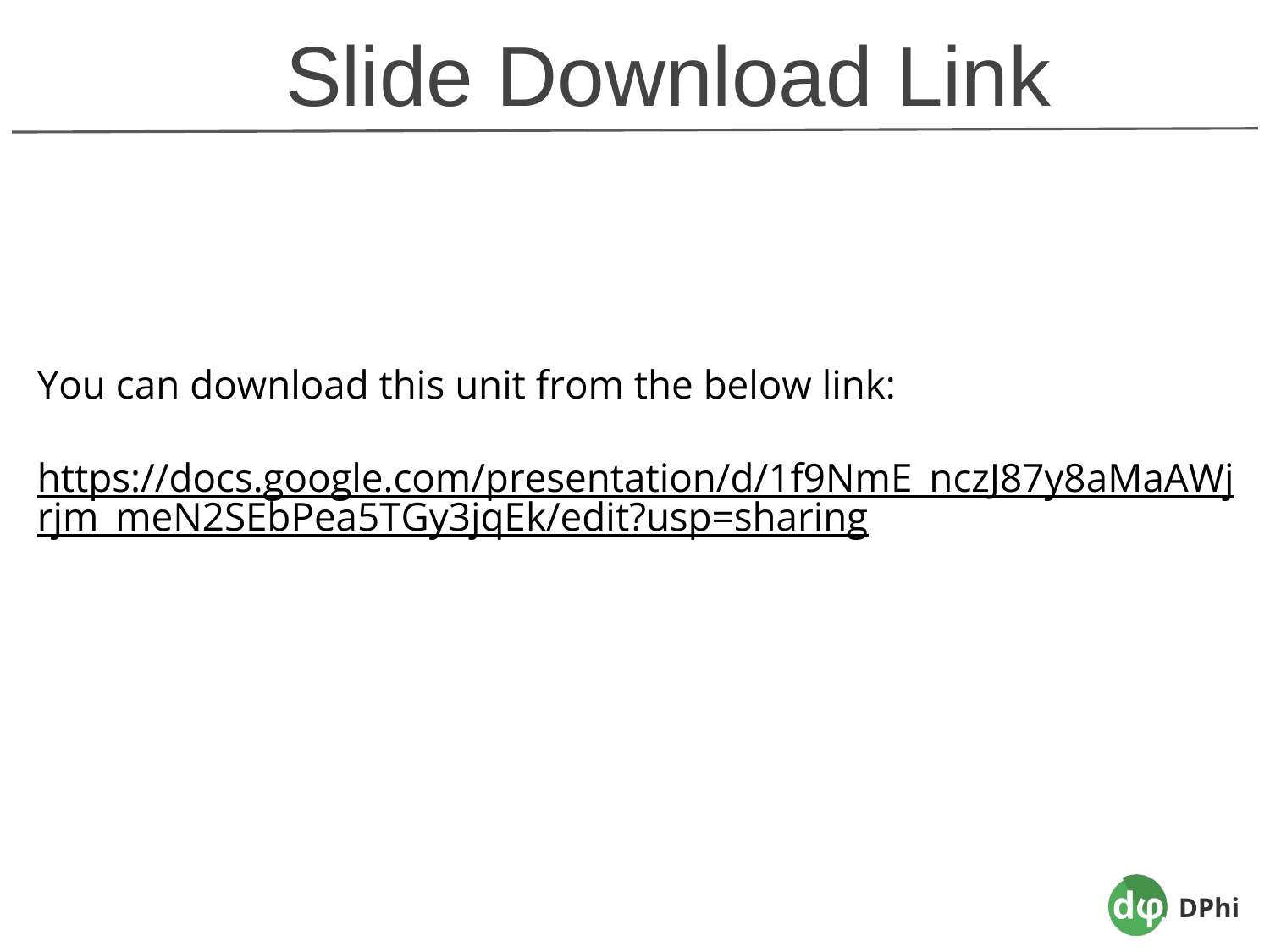

Slide Download Link

You can download this unit from the below link:

https://docs.google.com/presentation/d/1f9NmE_nczJ87y8aMaAWjrjm_meN2SEbPea5TGy3jqEk/edit?usp=sharing